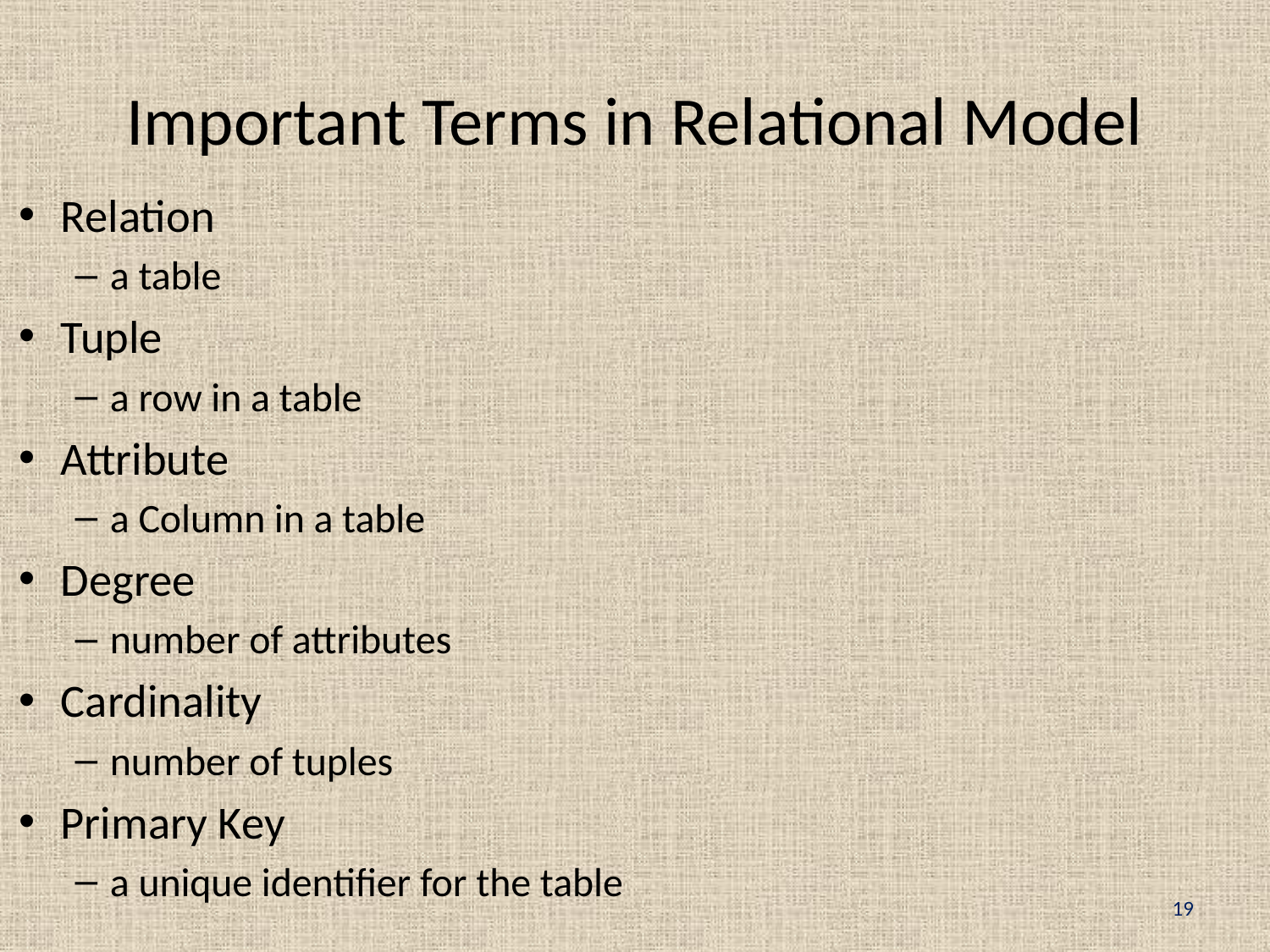

# Important Terms in Relational Model
Relation
a table
Tuple
a row in a table
Attribute
a Column in a table
Degree
number of attributes
Cardinality
number of tuples
Primary Key
a unique identifier for the table

19